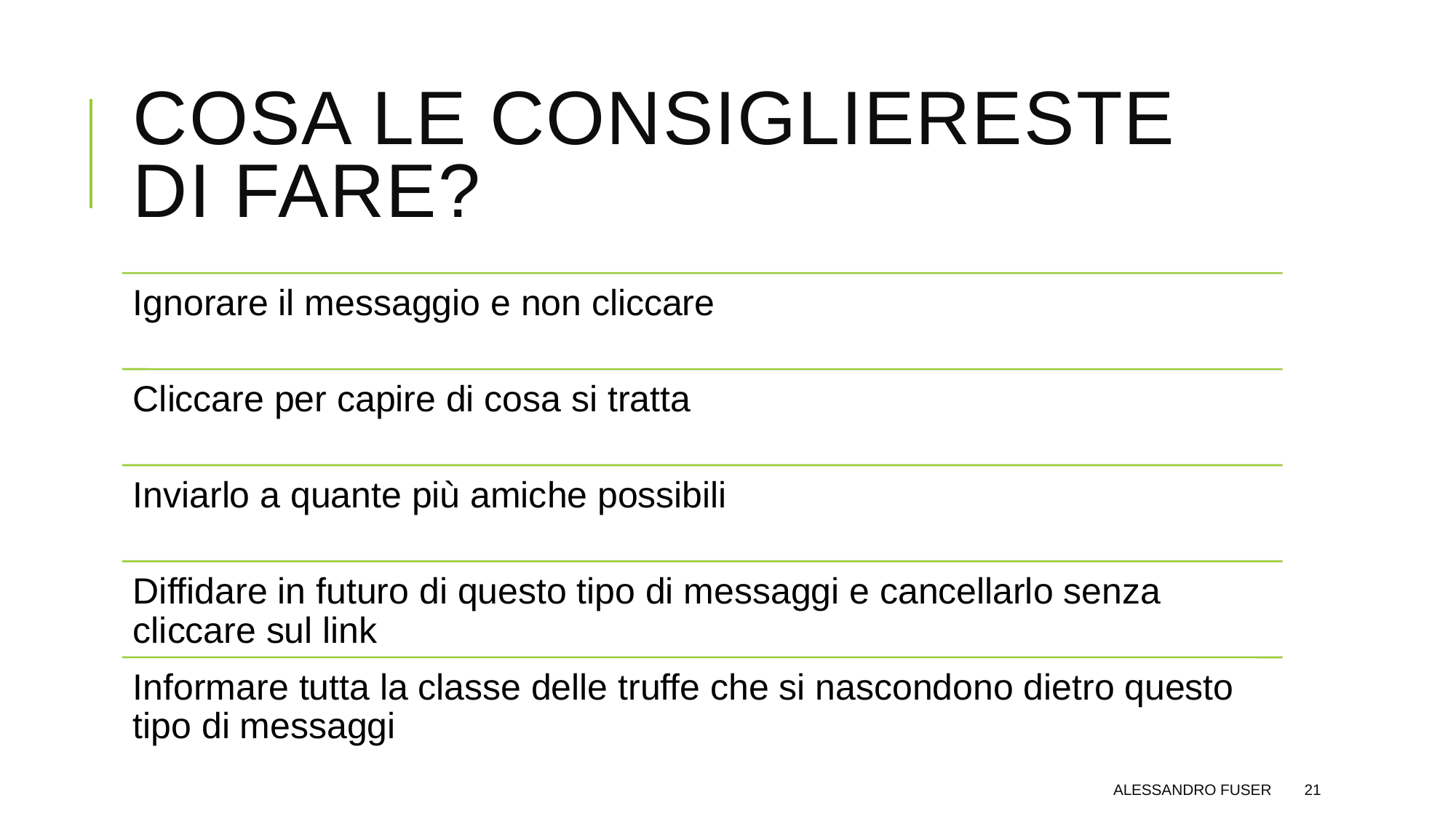

# Cosa le consigliereste di fare?
Ignorare il messaggio e non cliccare
Cliccare per capire di cosa si tratta
Inviarlo a quante più amiche possibili
Diffidare in futuro di questo tipo di messaggi e cancellarlo senza cliccare sul link
Informare tutta la classe delle truffe che si nascondono dietro questo tipo di messaggi
Alessandro Fuser
21